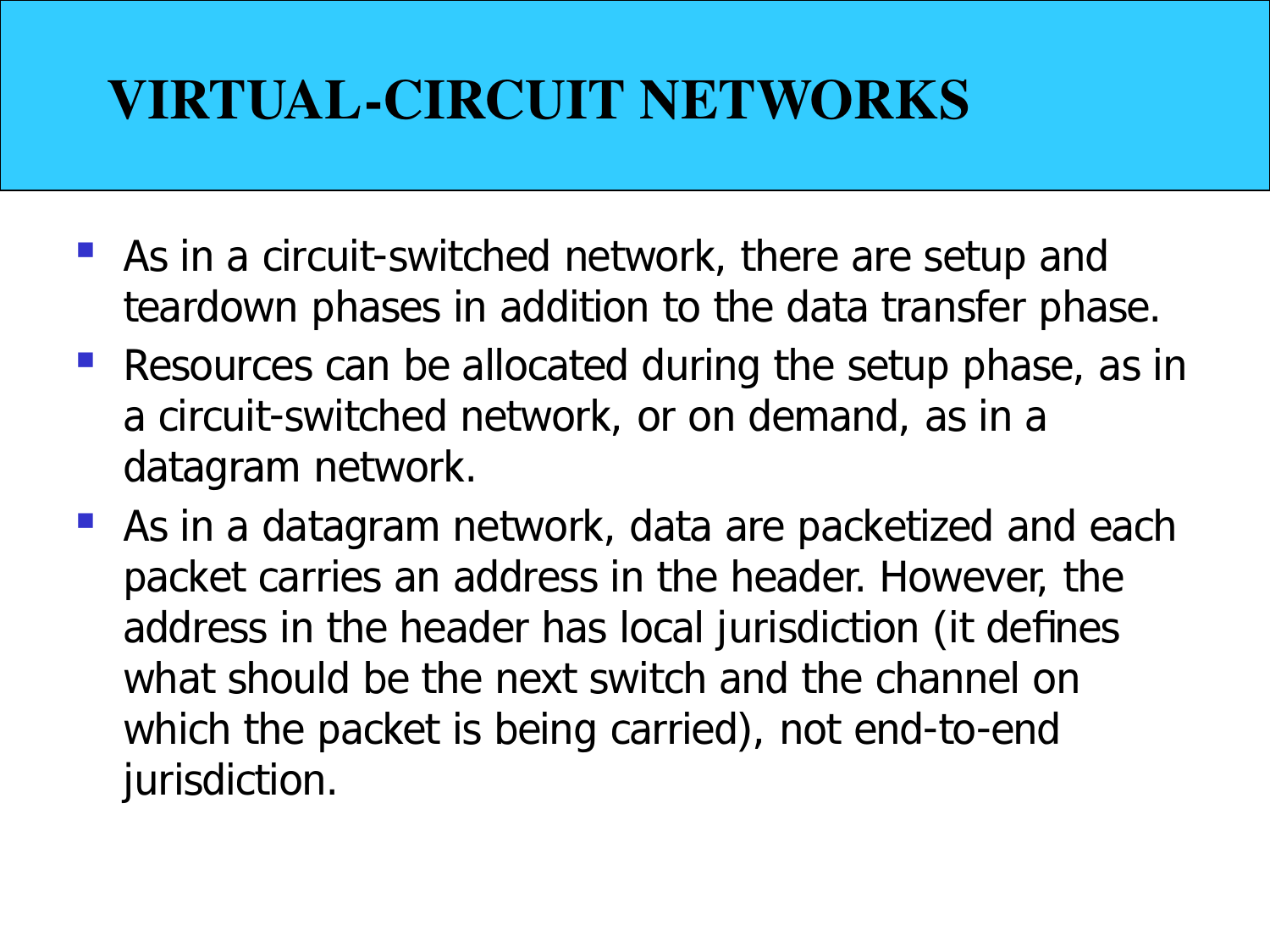

VIRTUAL-CIRCUIT NETWORKS
As in a circuit-switched network, there are setup and teardown phases in addition to the data transfer phase.
Resources can be allocated during the setup phase, as in a circuit-switched network, or on demand, as in a datagram network.
As in a datagram network, data are packetized and each packet carries an address in the header. However, the address in the header has local jurisdiction (it defines what should be the next switch and the channel on which the packet is being carried), not end-to-end jurisdiction.